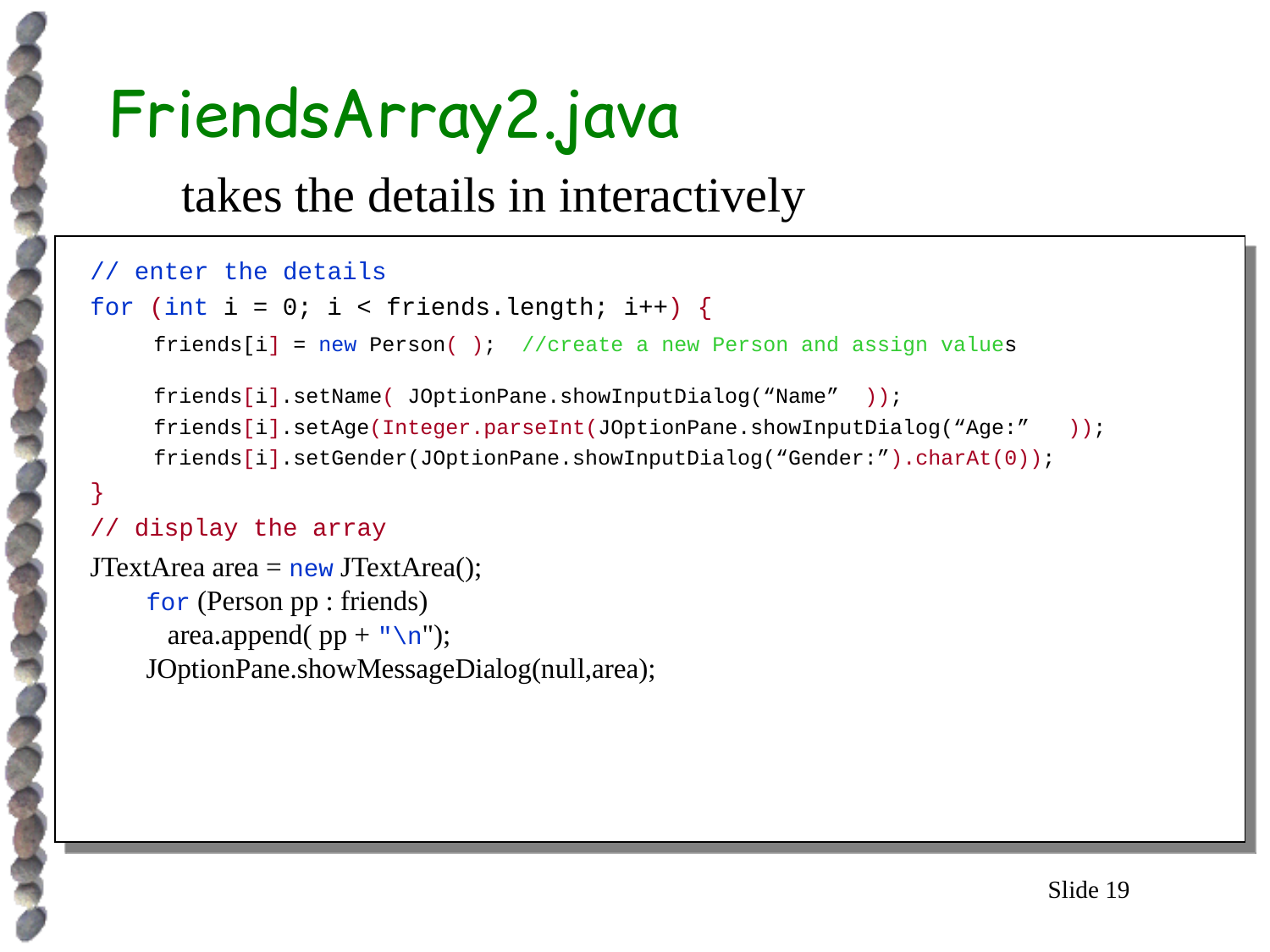

# FriendsArray2.java
           takes the details in interactively

// enter the details
for (int i = 0; i < friends.length; i++) {
	friends[i] = new Person( );  //create a new Person and assign values
	friends[i].setName( JOptionPane.showInputDialog(“Name”  ));
	friends[i].setAge(Integer.parseInt(JOptionPane.showInputDialog(“Age:”   ));
	friends[i].setGender(JOptionPane.showInputDialog(“Gender:”).charAt(0));
}
// display the array
JTextArea area = new JTextArea();
        for (Person pp : friends)
        	  area.append( pp + "\n");
        JOptionPane.showMessageDialog(null,area);
Slide 19